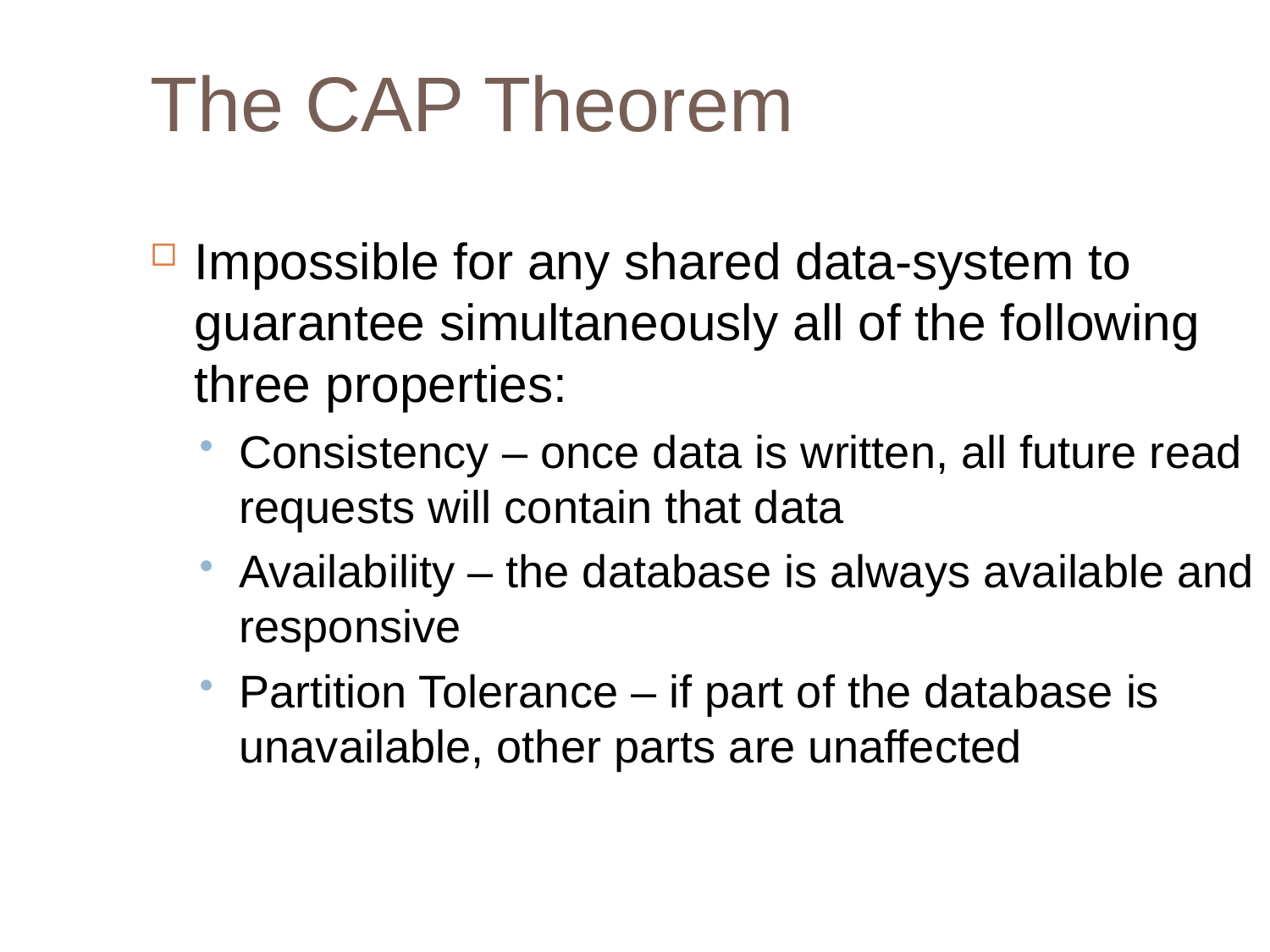

The CAP Theorem
Impossible for any shared data-system to guarantee simultaneously all of the following three properties:
Consistency – once data is written, all future read requests will contain that data
Availability – the database is always available and responsive
Partition Tolerance – if part of the database is unavailable, other parts are unaffected